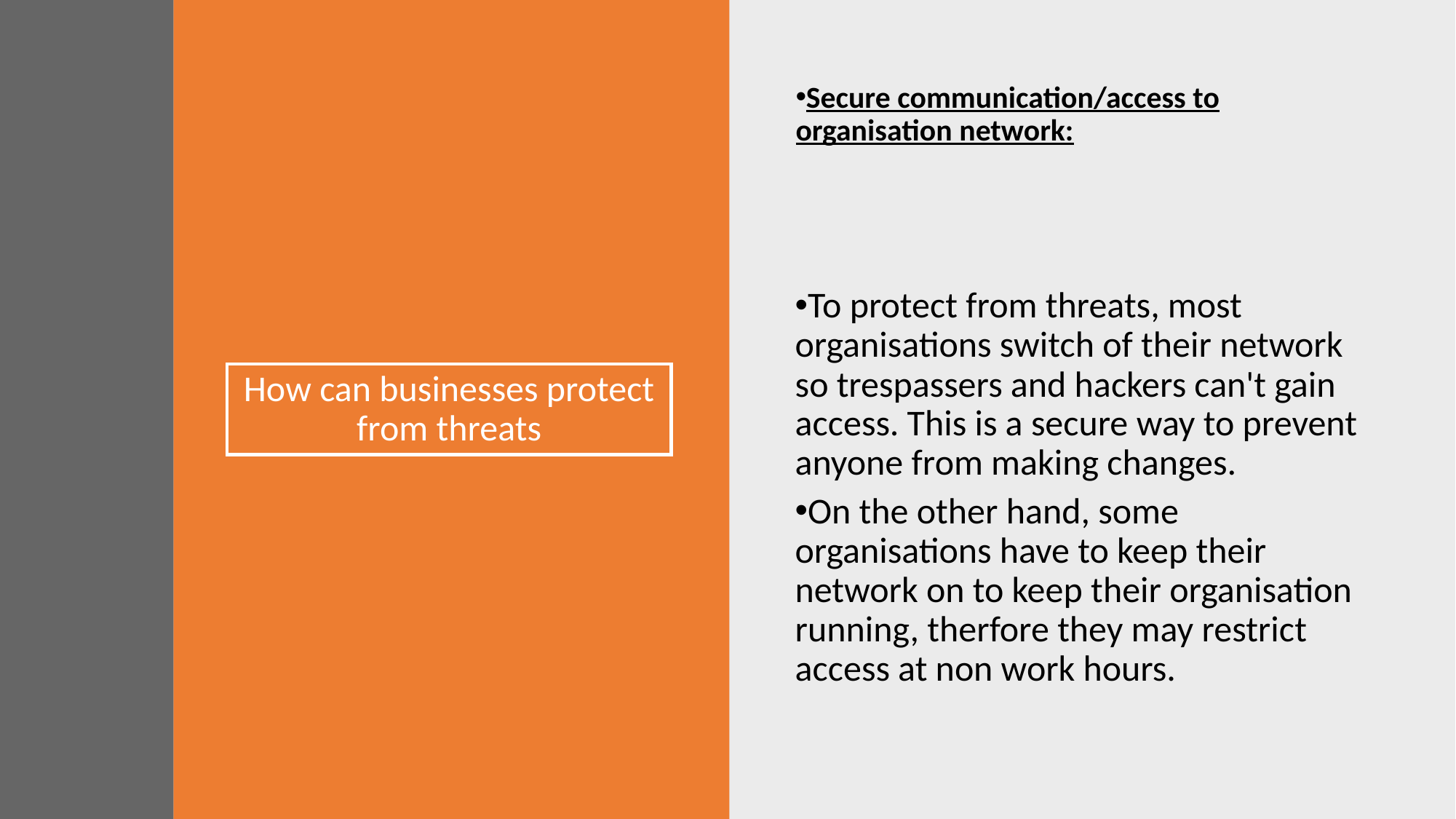

Secure communication/access to organisation network:
To protect from threats, most organisations switch of their network so trespassers and hackers can't gain access. This is a secure way to prevent anyone from making changes.
On the other hand, some organisations have to keep their network on to keep their organisation running, therfore they may restrict access at non work hours.
# How can businesses protect from threats